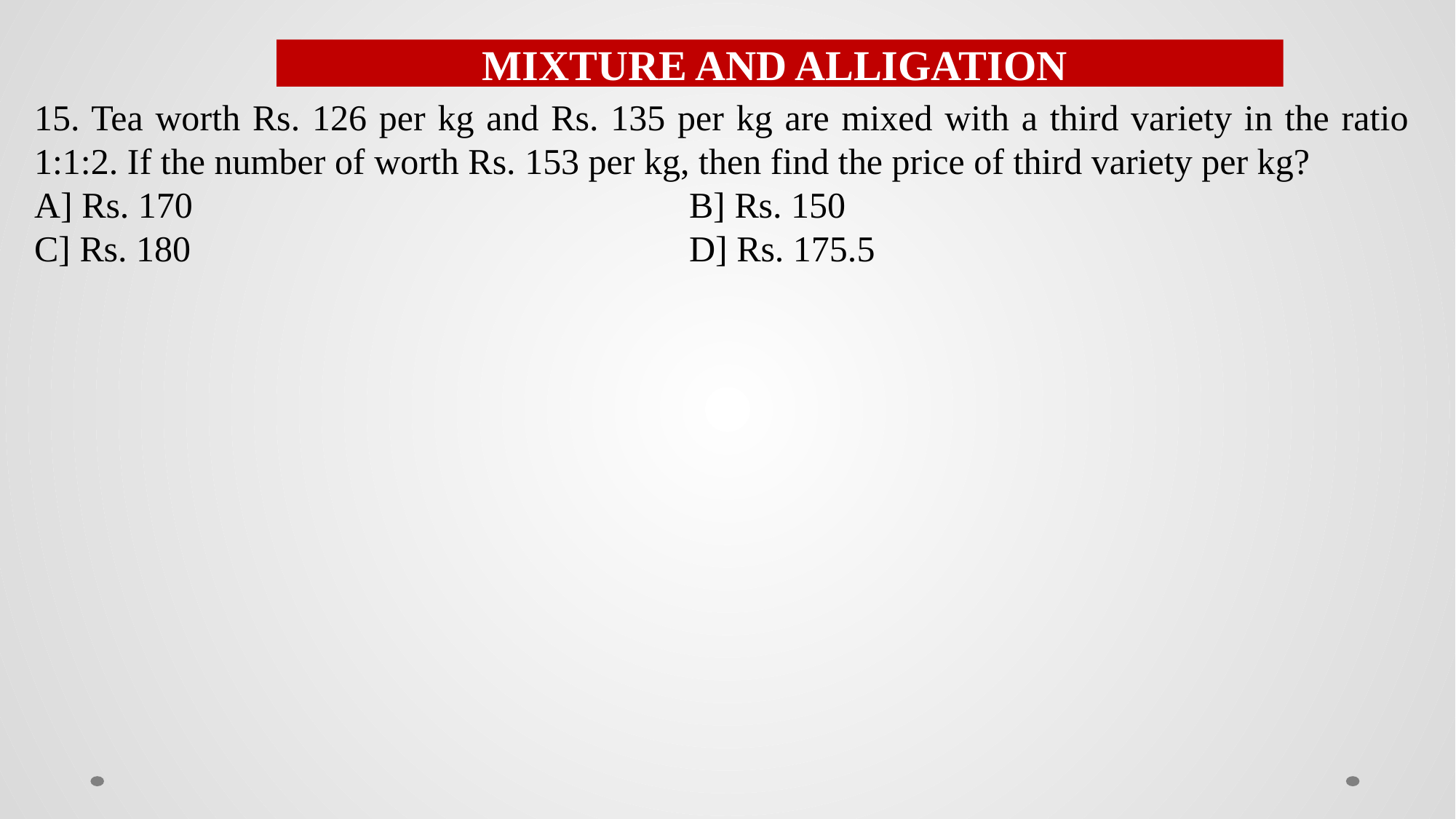

MIXTURE AND ALLIGATION
15. Tea worth Rs. 126 per kg and Rs. 135 per kg are mixed with a third variety in the ratio 1:1:2. If the number of worth Rs. 153 per kg, then find the price of third variety per kg?
A] Rs. 170					B] Rs. 150
C] Rs. 180					D] Rs. 175.5